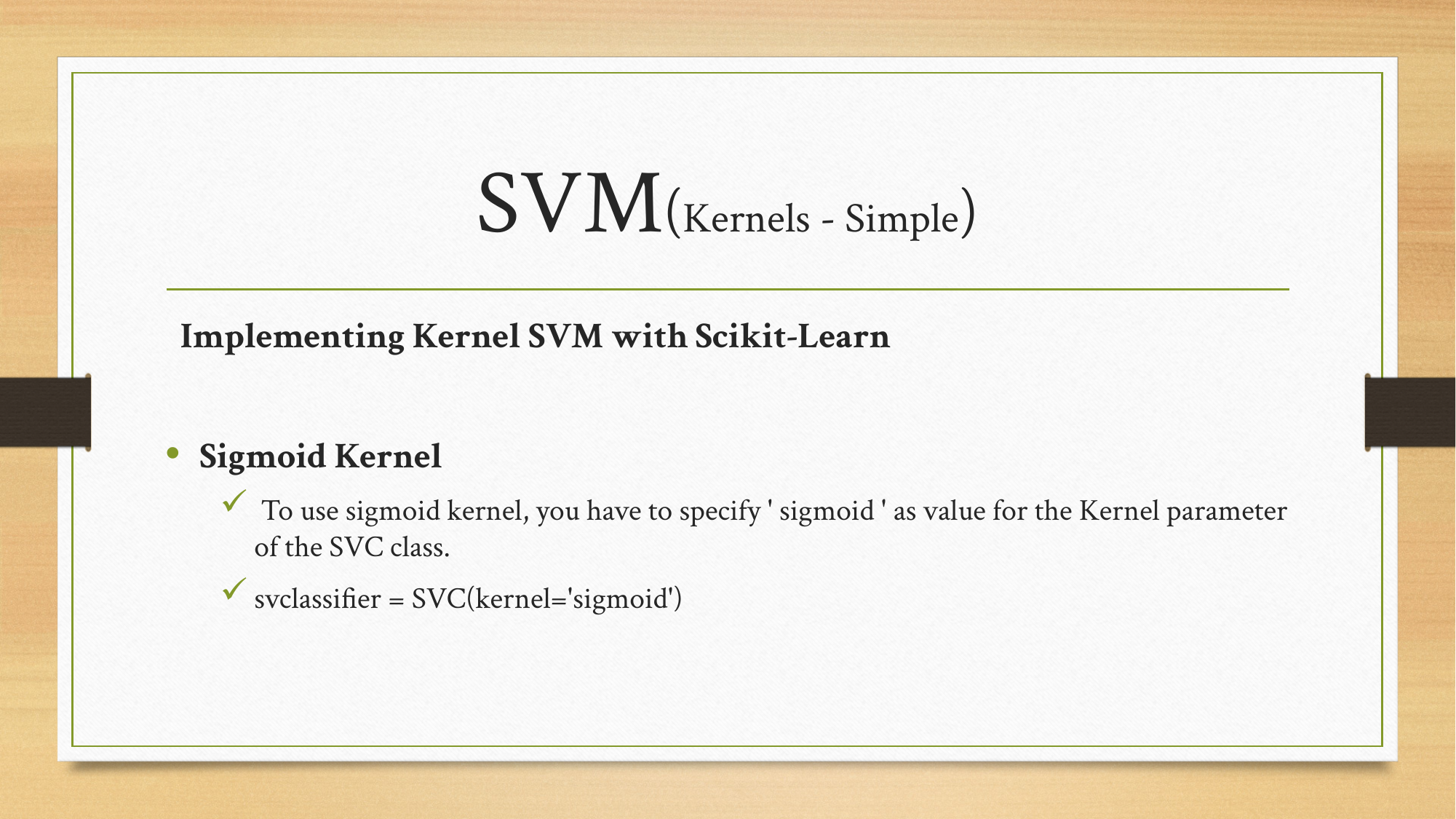

# SVM(Kernels - Simple)
  Implementing Kernel SVM with Scikit-Learn

Sigmoid Kernel
 To use sigmoid kernel, you have to specify ' sigmoid ' as value for the Kernel parameter of the SVC class.
svclassifier = SVC(kernel='sigmoid')